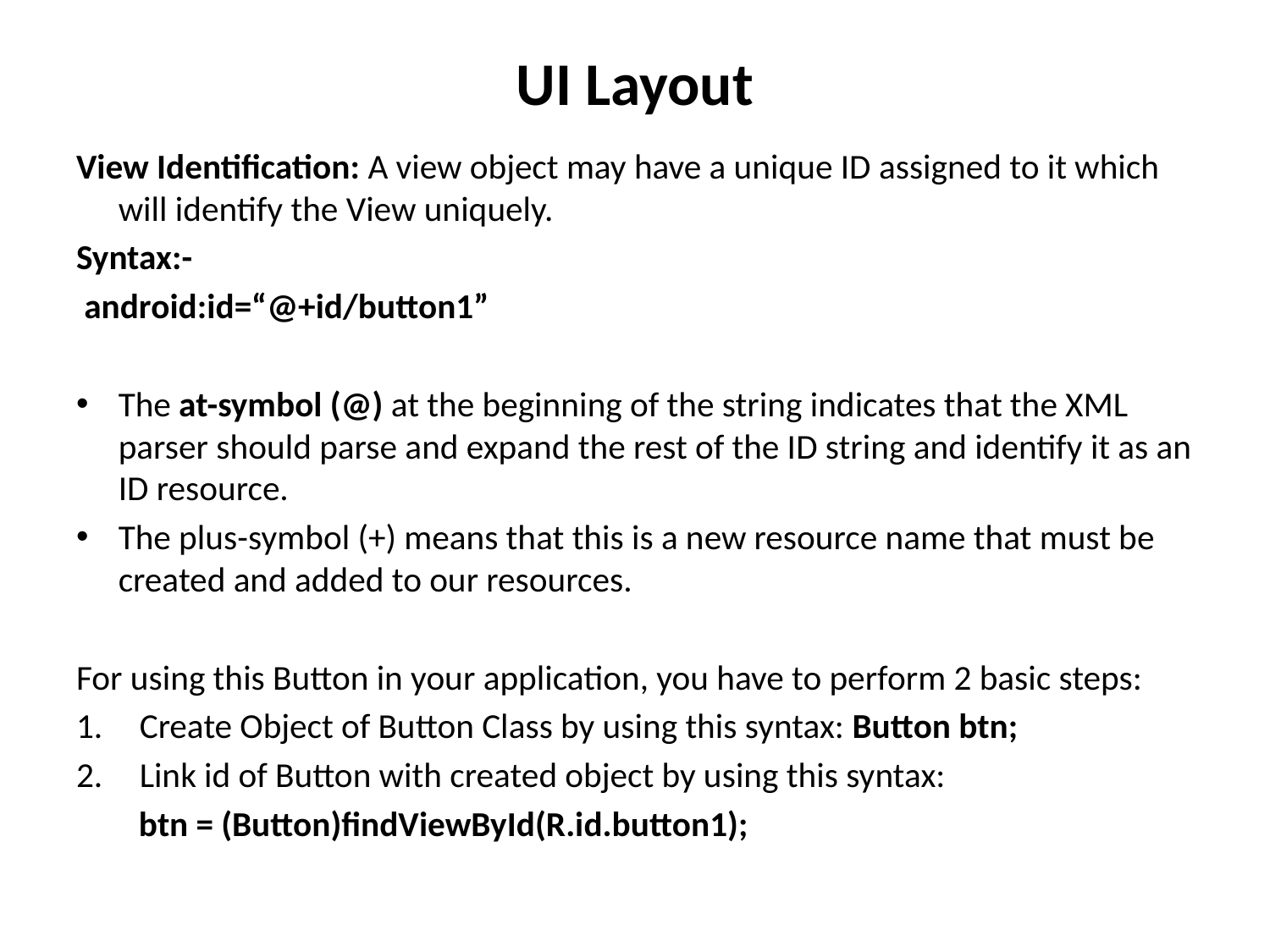

# UI Layout
View Identification: A view object may have a unique ID assigned to it which will identify the View uniquely.
Syntax:-
 android:id=“@+id/button1”

The at-symbol (@) at the beginning of the string indicates that the XML parser should parse and expand the rest of the ID string and identify it as an ID resource.
The plus-symbol (+) means that this is a new resource name that must be created and added to our resources.

For using this Button in your application, you have to perform 2 basic steps:
Create Object of Button Class by using this syntax: Button btn;
Link id of Button with created object by using this syntax:
        btn = (Button)findViewById(R.id.button1);